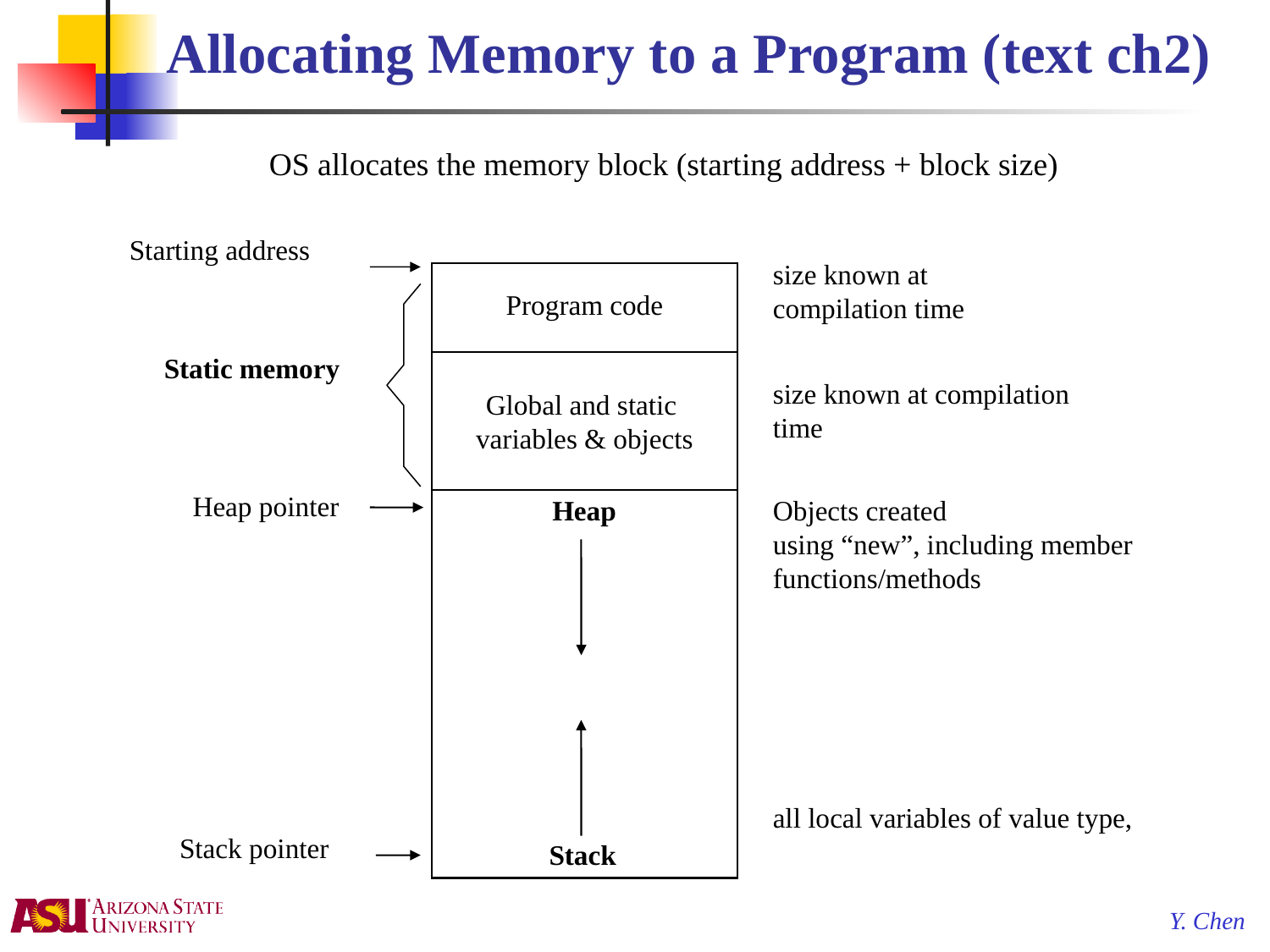

Allocating Memory to a Program (text ch2)
OS allocates the memory block (starting address + block size)
Starting address
size known at compilation time

Program code

Static memory
Global and static
variables & objects
size known at compilation time
Heap pointer
Heap
Objects created
using “new”, including member functions/methods

Block size

all local variables of value type,
Stack pointer
Stack